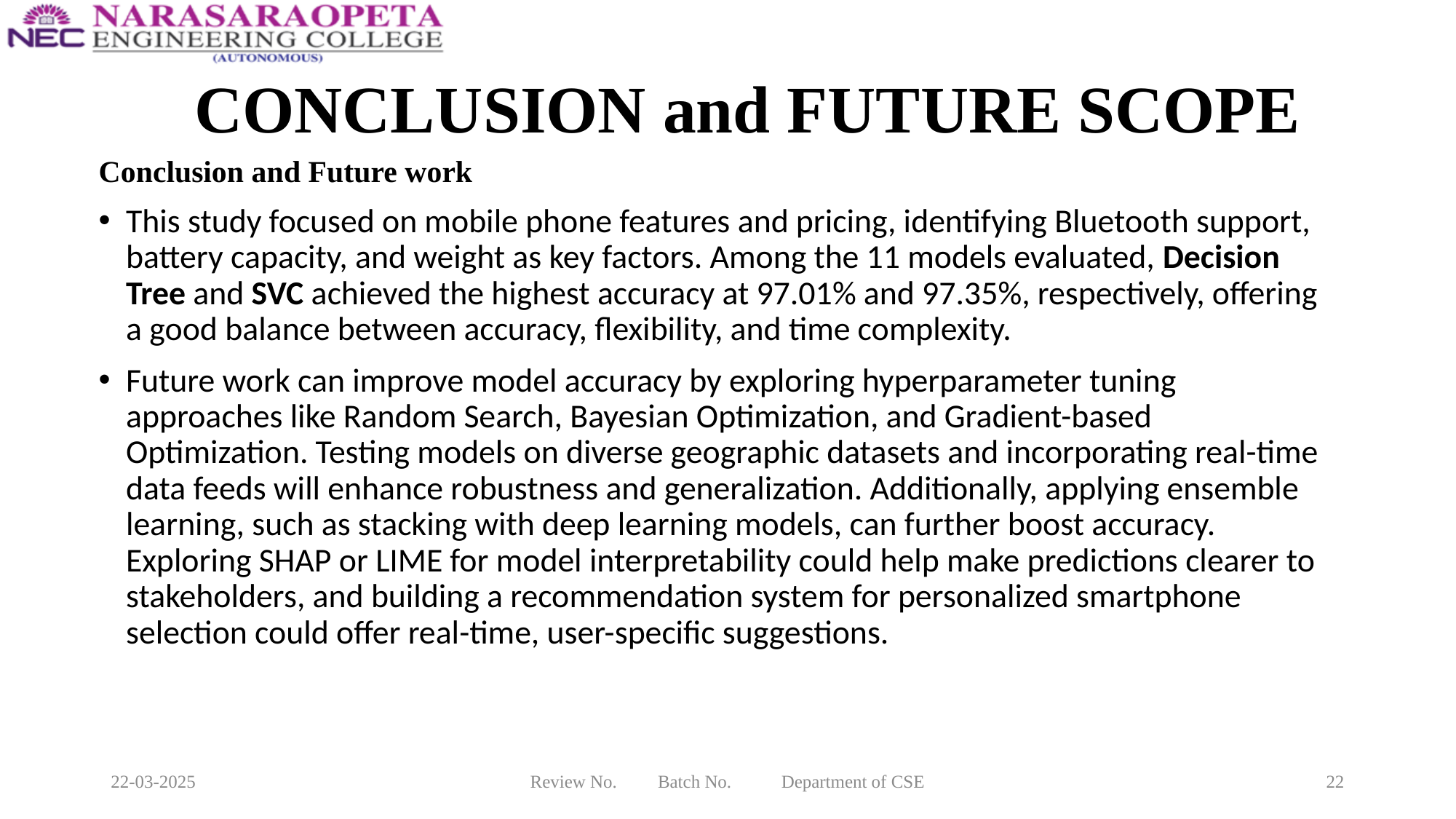

# CONCLUSION and FUTURE SCOPE
Conclusion and Future work
This study focused on mobile phone features and pricing, identifying Bluetooth support, battery capacity, and weight as key factors. Among the 11 models evaluated, Decision Tree and SVC achieved the highest accuracy at 97.01% and 97.35%, respectively, offering a good balance between accuracy, flexibility, and time complexity.
Future work can improve model accuracy by exploring hyperparameter tuning approaches like Random Search, Bayesian Optimization, and Gradient-based Optimization. Testing models on diverse geographic datasets and incorporating real-time data feeds will enhance robustness and generalization. Additionally, applying ensemble learning, such as stacking with deep learning models, can further boost accuracy. Exploring SHAP or LIME for model interpretability could help make predictions clearer to stakeholders, and building a recommendation system for personalized smartphone selection could offer real-time, user-specific suggestions.

22-03-2025
Review No.         Batch No.           Department of CSE
22